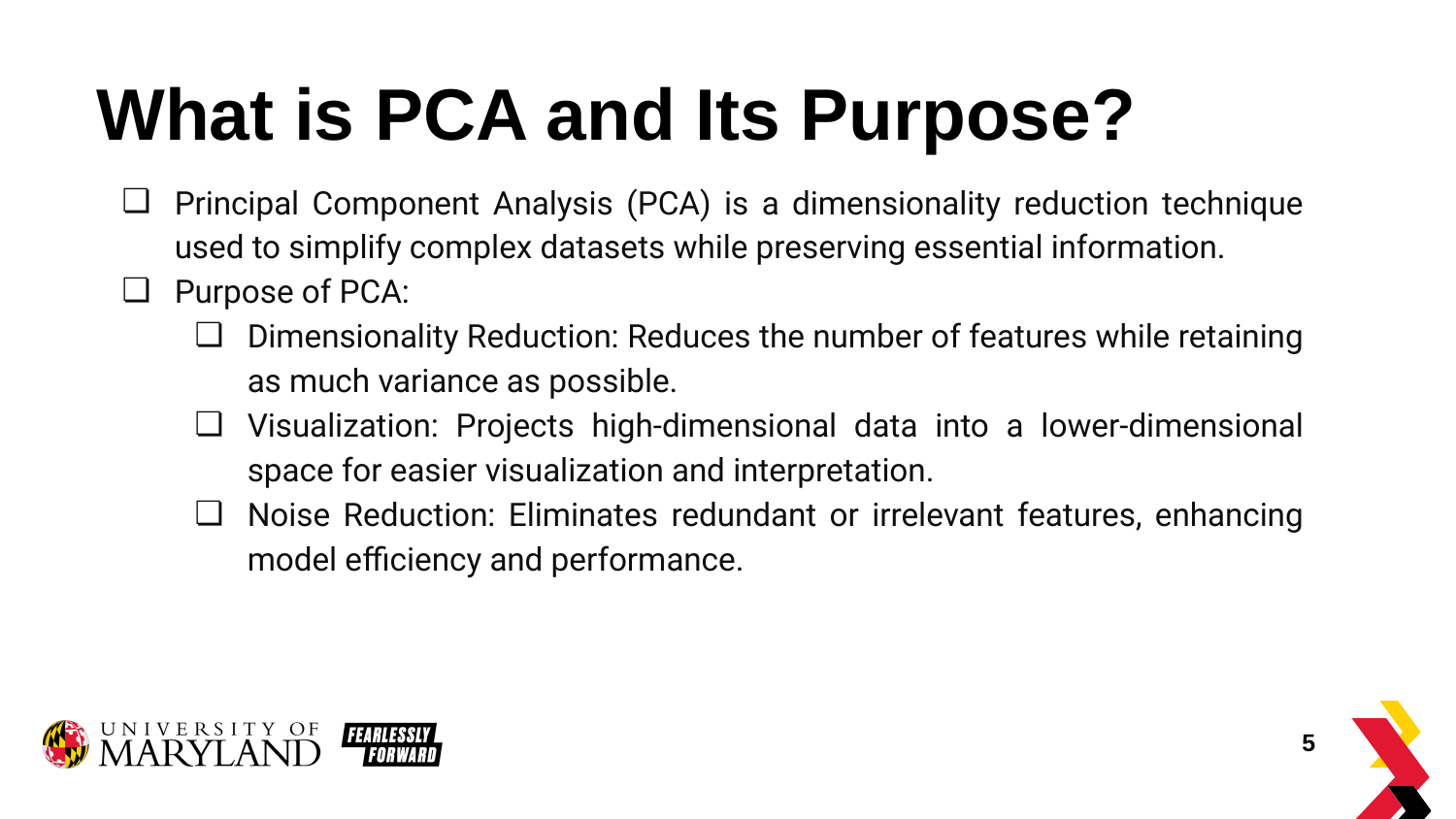

# What is PCA and Its Purpose?
Principal Component Analysis (PCA) is a dimensionality reduction technique used to simplify complex datasets while preserving essential information.
Purpose of PCA:
Dimensionality Reduction: Reduces the number of features while retaining as much variance as possible.
Visualization: Projects high-dimensional data into a lower-dimensional space for easier visualization and interpretation.
Noise Reduction: Eliminates redundant or irrelevant features, enhancing model efficiency and performance.
5